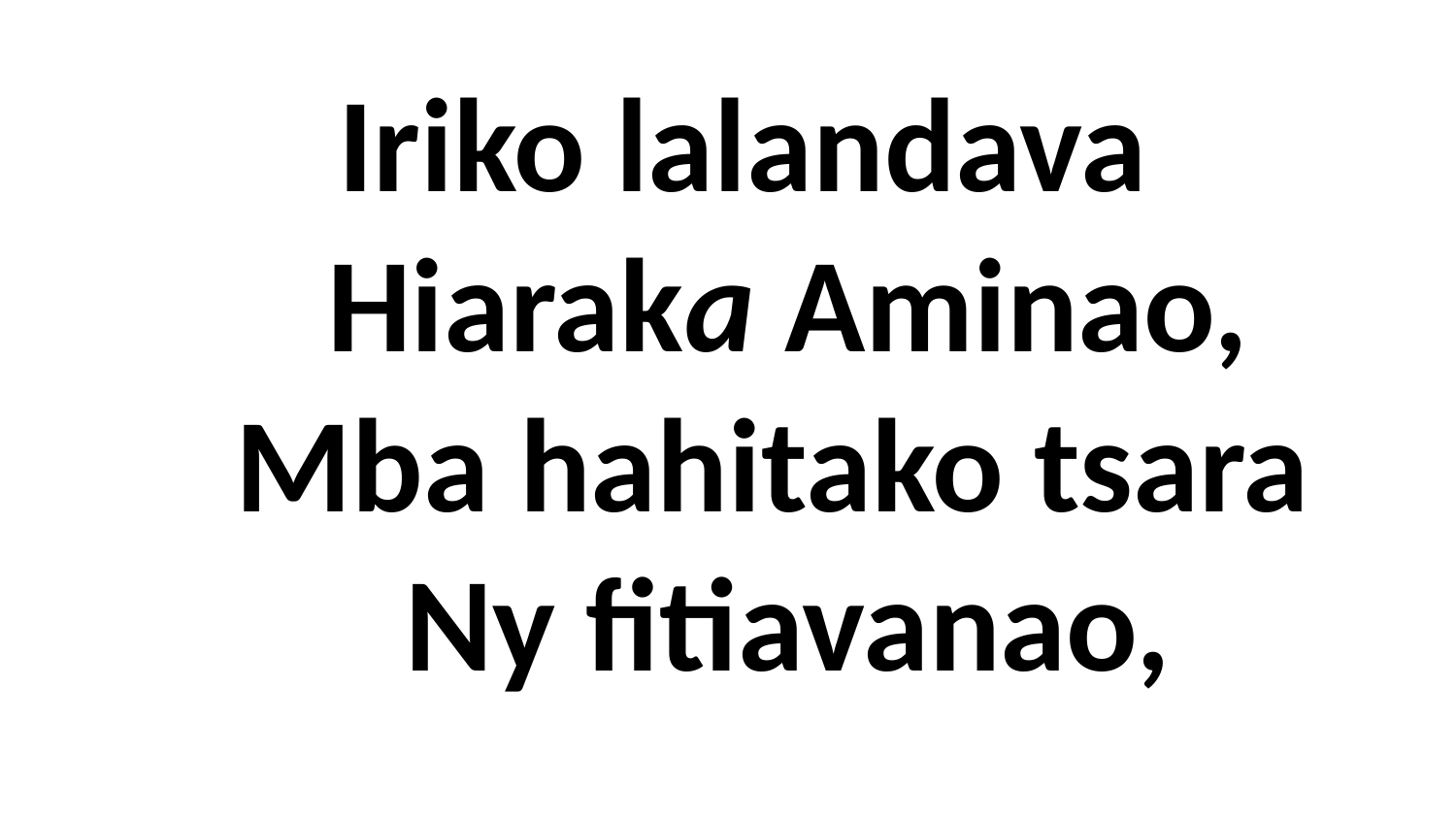

# Iriko lalandava Hiaraka Aminao, Mba hahitako tsara Ny fitiavanao,